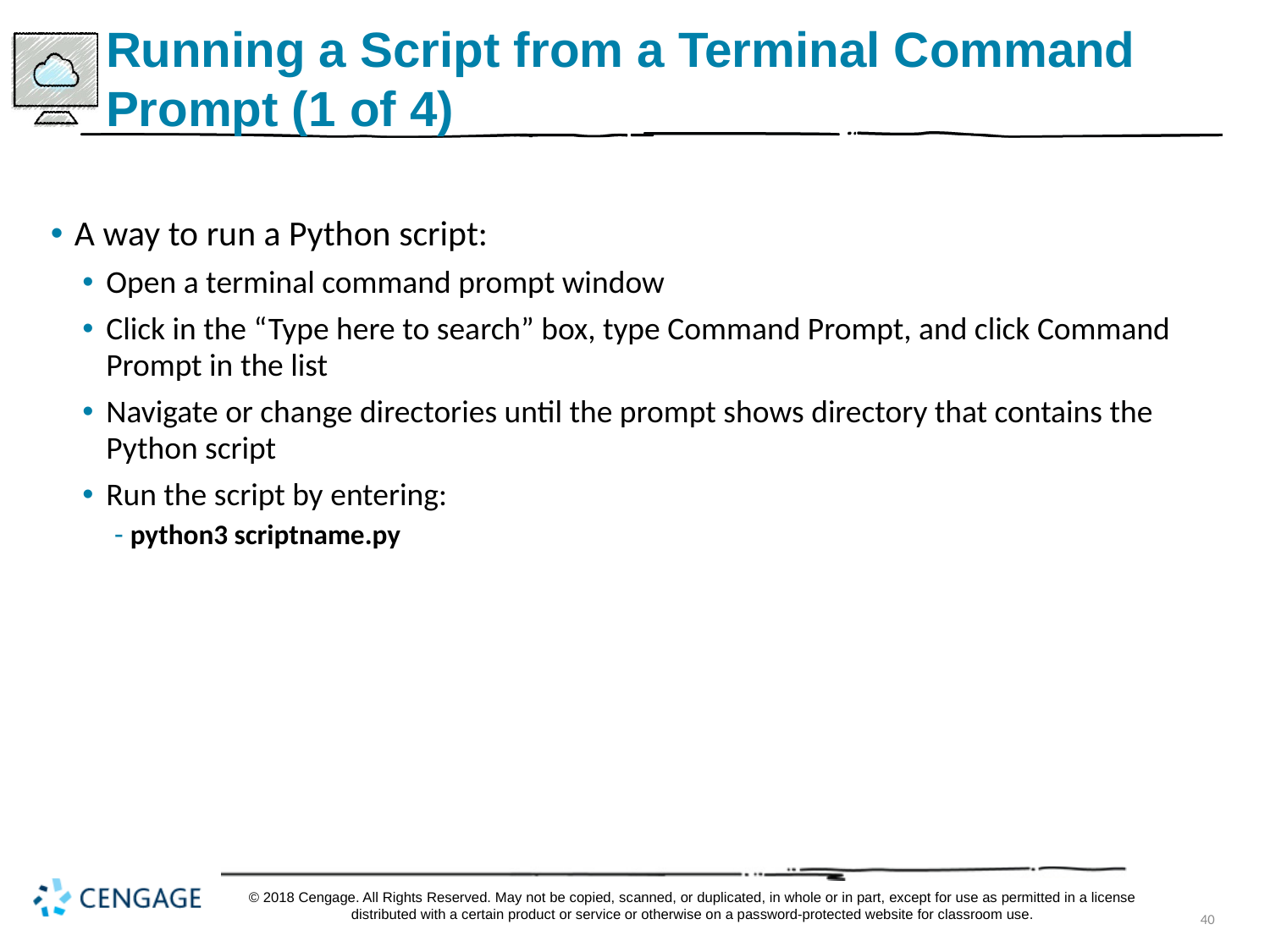

# Running a Script from a Terminal Command Prompt (1 of 4)
A way to run a Python script:
Open a terminal command prompt window
Click in the “Type here to search” box, type Command Prompt, and click Command Prompt in the list
Navigate or change directories until the prompt shows directory that contains the Python script
Run the script by entering:
python3 scriptname.py
© 2018 Cengage. All Rights Reserved. May not be copied, scanned, or duplicated, in whole or in part, except for use as permitted in a license distributed with a certain product or service or otherwise on a password-protected website for classroom use.